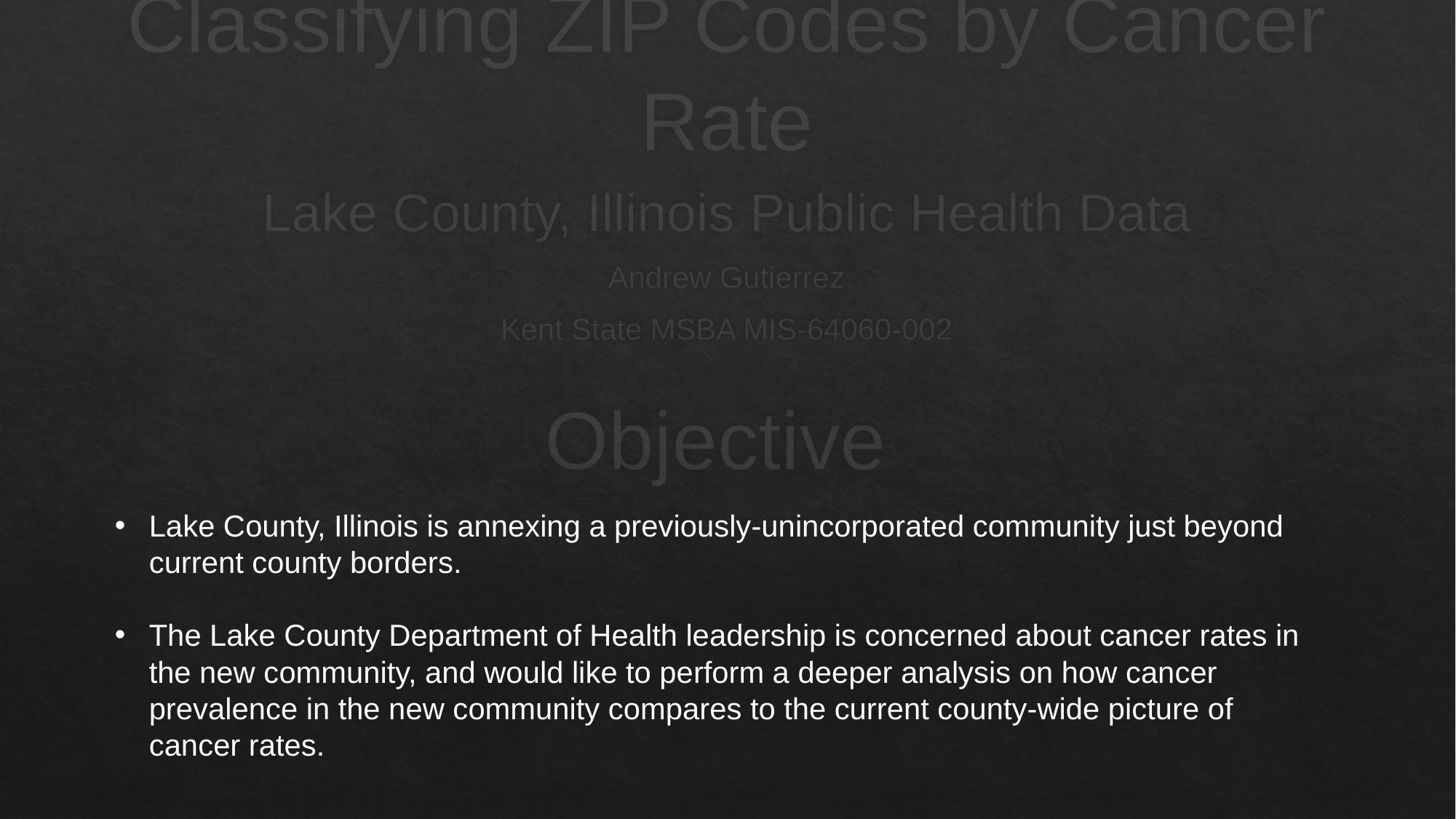

# Classifying ZIP Codes by Cancer Rate
Lake County, Illinois Public Health Data
Andrew Gutierrez
Kent State MSBA MIS-64060-002
Objective
Lake County, Illinois is annexing a previously-unincorporated community just beyond current county borders.

The Lake County Department of Health leadership is concerned about cancer rates in the new community, and would like to perform a deeper analysis on how cancer prevalence in the new community compares to the current county-wide picture of cancer rates.